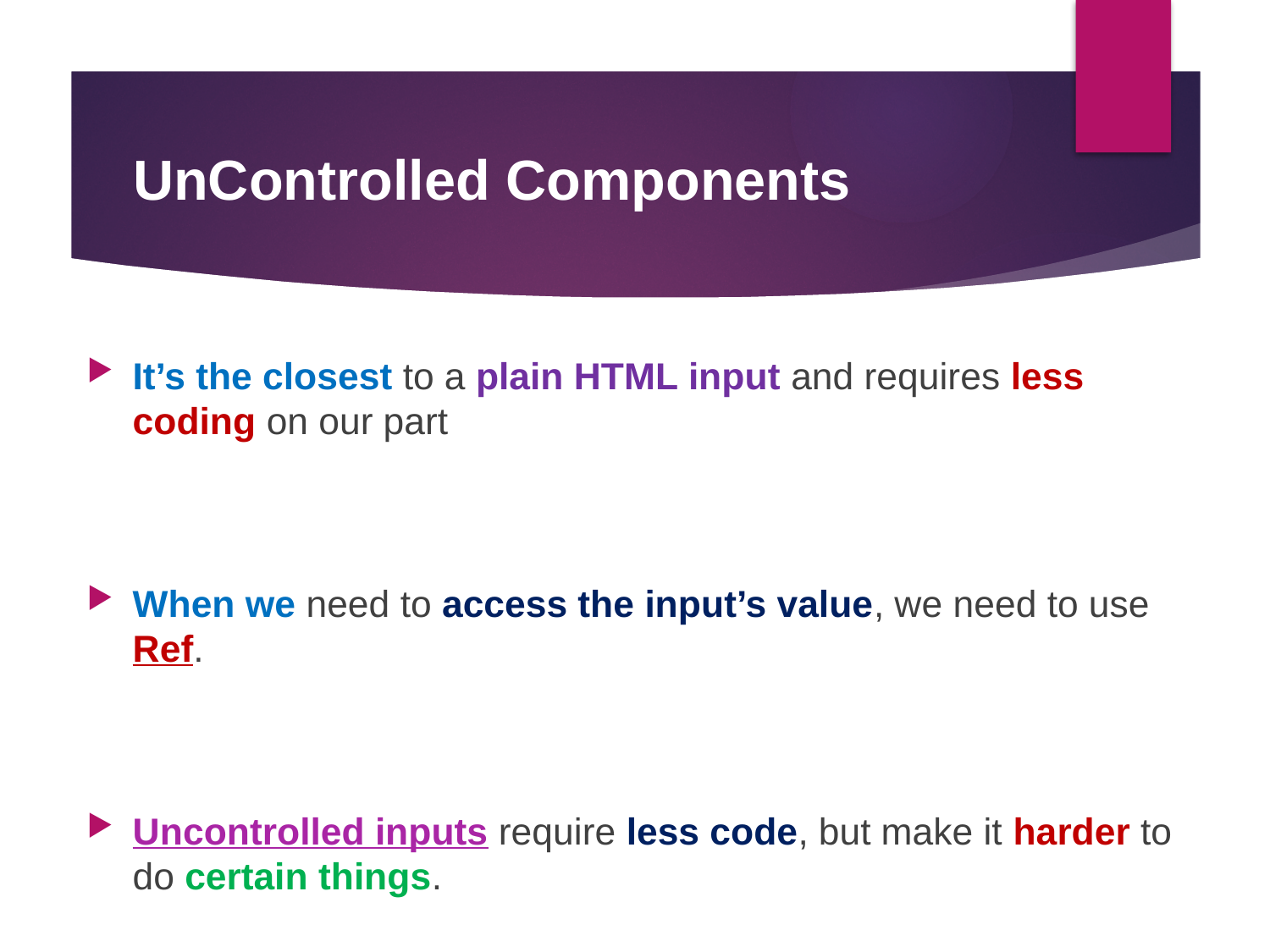

#
UnControlled Components
It’s the closest to a plain HTML input and requires less coding on our part

When we need to access the input’s value, we need to use Ref.

Uncontrolled inputs require less code, but make it harder to do certain things.